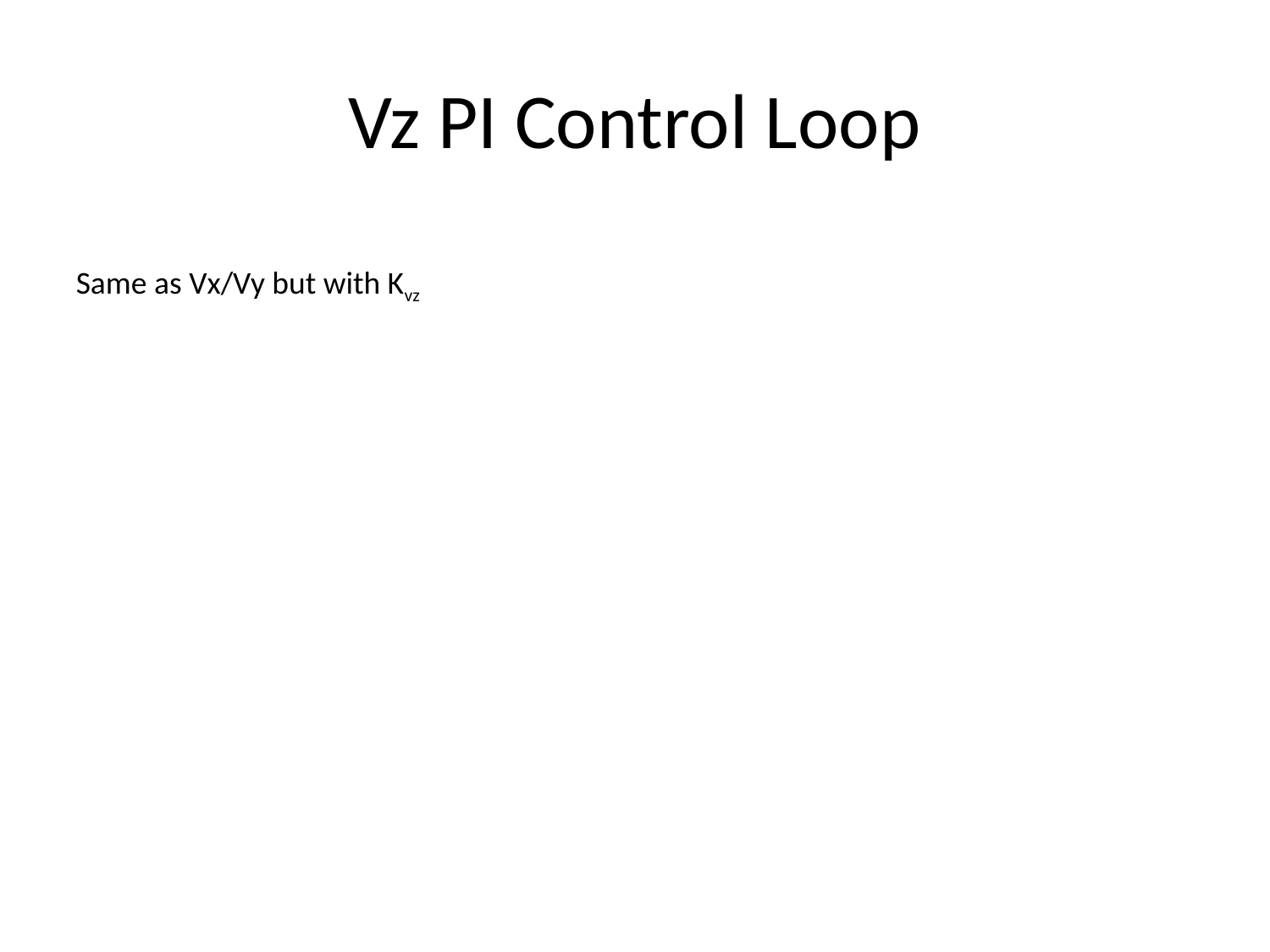

# Vz PI Control Loop
Same as Vx/Vy but with Kvz